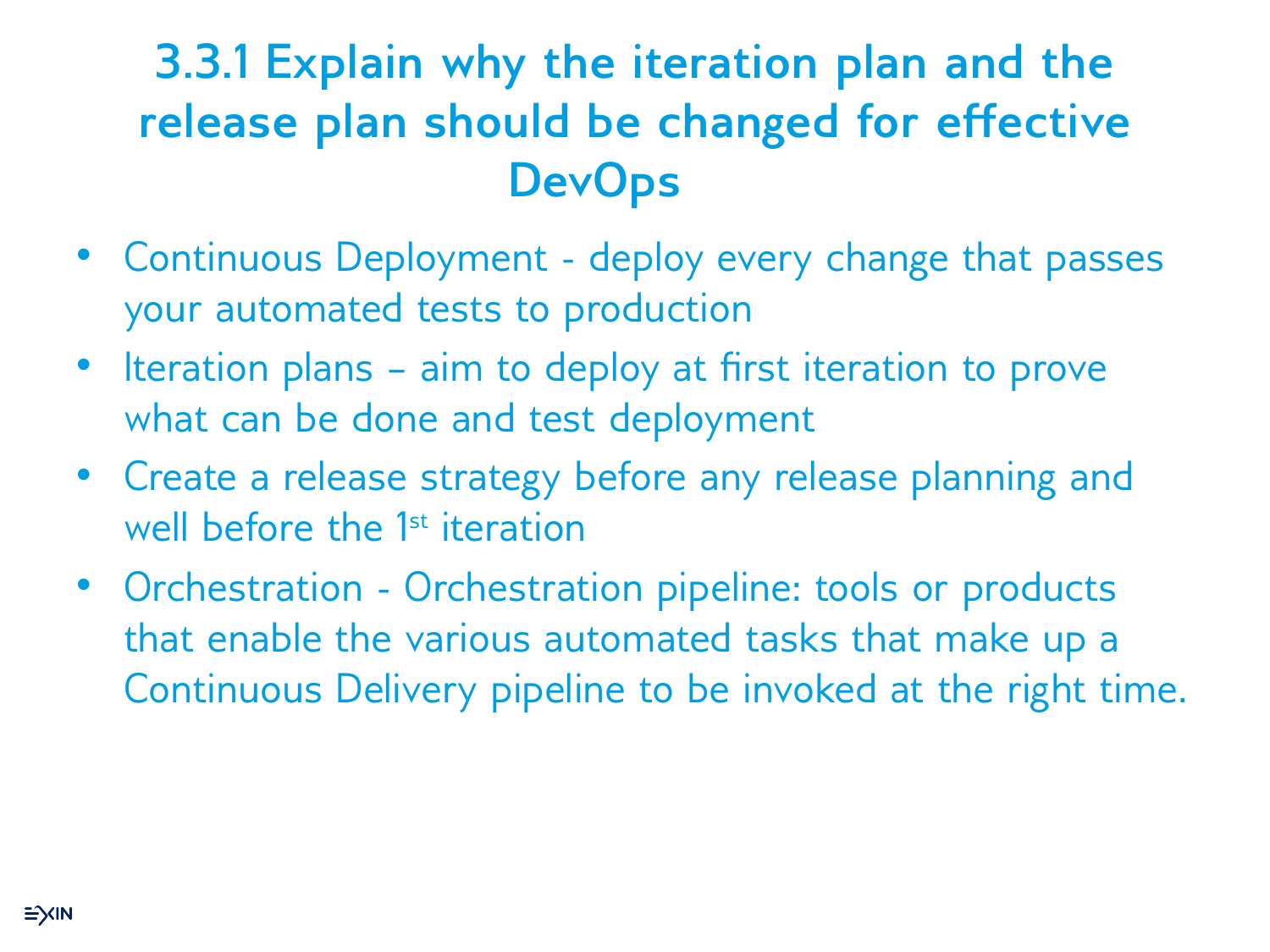

# 3.3.1 Explain why the iteration plan and the release plan should be changed for effective DevOps
Continuous Deployment - deploy every change that passes your automated tests to production
Iteration plans – aim to deploy at first iteration to prove what can be done and test deployment
Create a release strategy before any release planning and well before the 1st iteration
Orchestration - Orchestration pipeline: tools or products that enable the various automated tasks that make up a Continuous Delivery pipeline to be invoked at the right time.